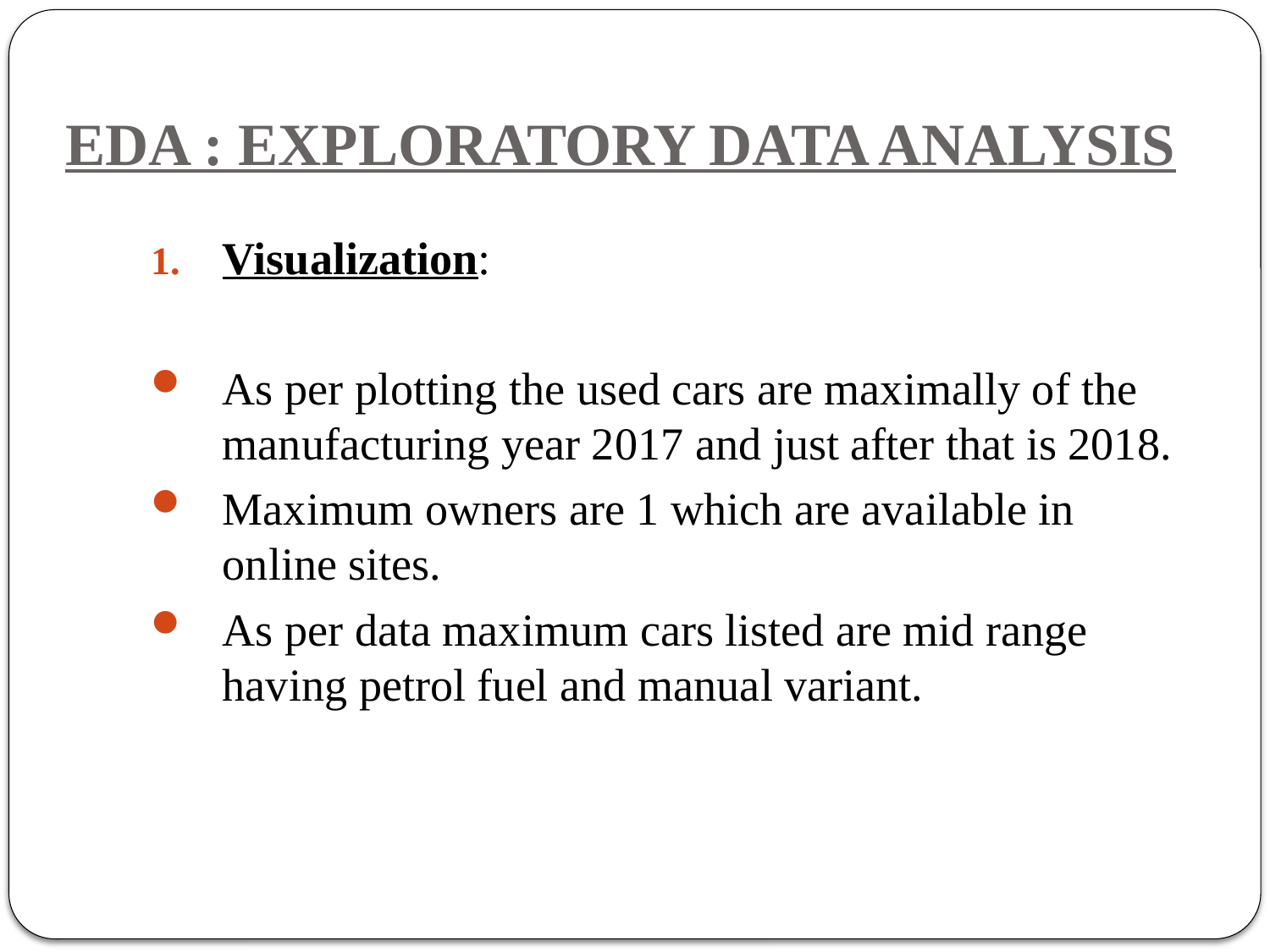

# EDA : EXPLORATORY DATA ANALYSIS
Visualization:

As per plotting the used cars are maximally of the manufacturing year 2017 and just after that is 2018.
Maximum owners are 1 which are available in online sites.
As per data maximum cars listed are mid range having petrol fuel and manual variant.